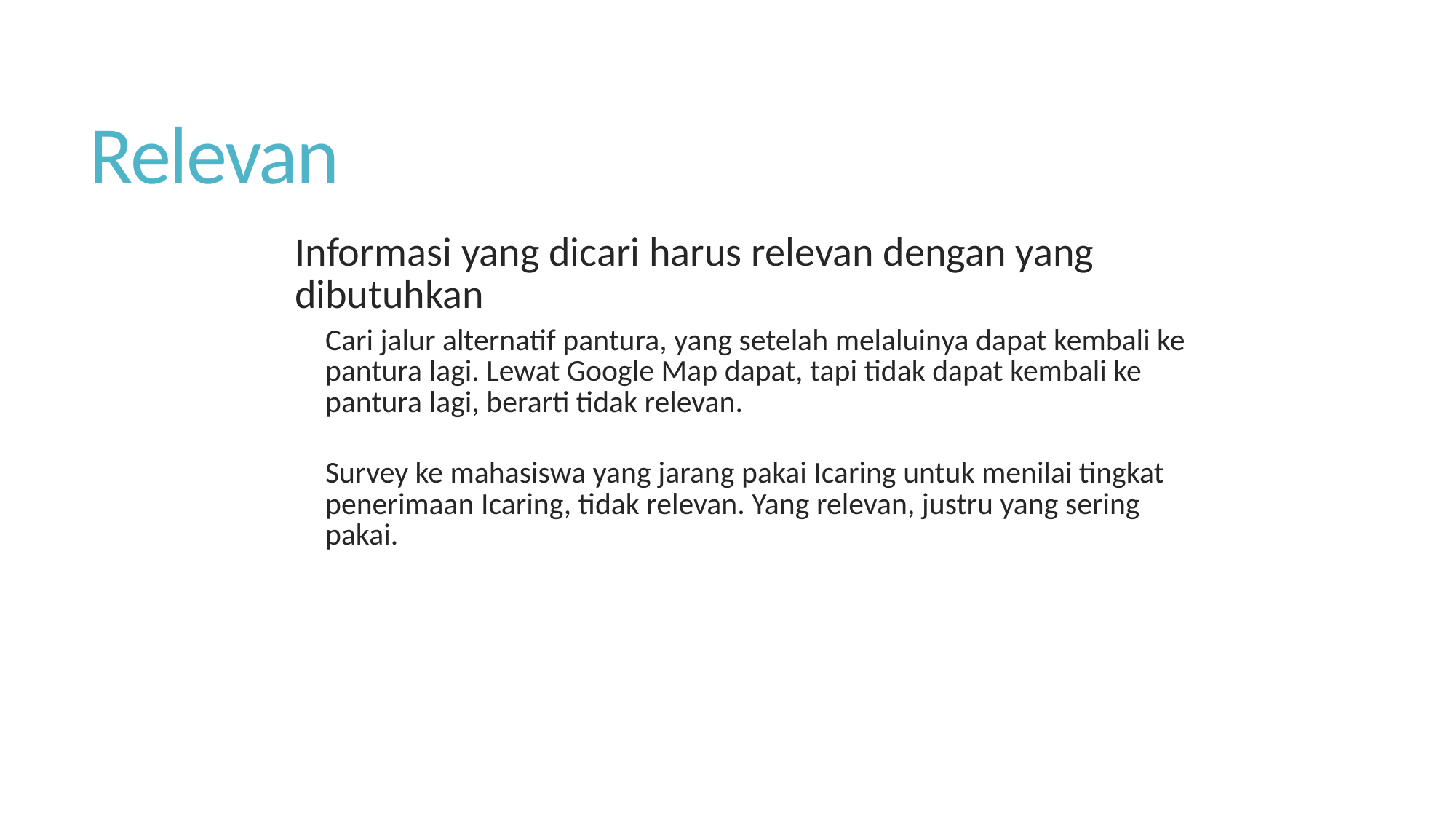

# Relevan
Informasi yang dicari harus relevan dengan yang dibutuhkan
Cari jalur alternatif pantura, yang setelah melaluinya dapat kembali ke pantura lagi. Lewat Google Map dapat, tapi tidak dapat kembali ke pantura lagi, berarti tidak relevan.
Survey ke mahasiswa yang jarang pakai Icaring untuk menilai tingkat penerimaan Icaring, tidak relevan. Yang relevan, justru yang sering pakai.